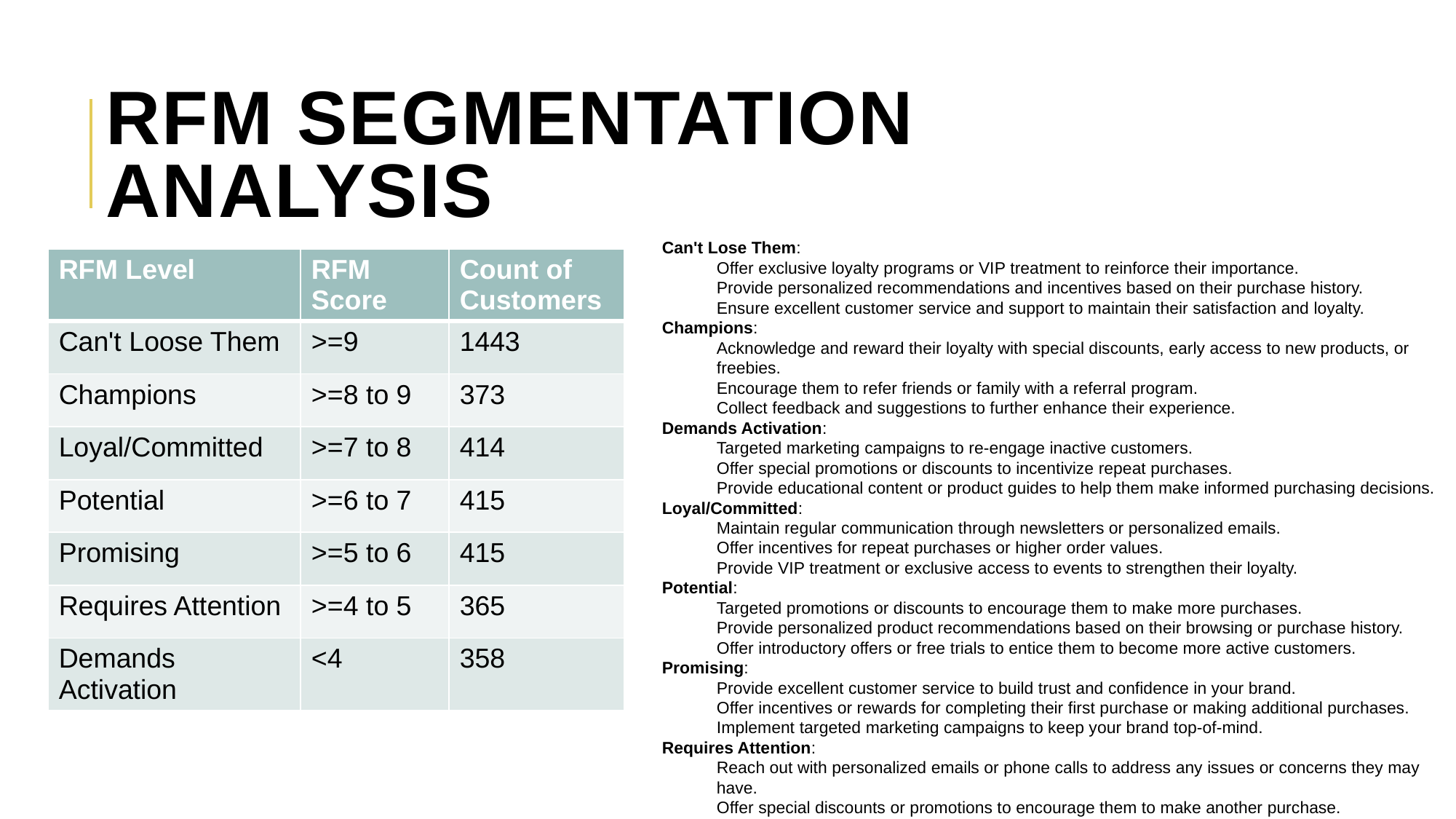

# RFM Segmentation Analysis
Can't Lose Them:
Offer exclusive loyalty programs or VIP treatment to reinforce their importance.
Provide personalized recommendations and incentives based on their purchase history.
Ensure excellent customer service and support to maintain their satisfaction and loyalty.
Champions:
Acknowledge and reward their loyalty with special discounts, early access to new products, or freebies.
Encourage them to refer friends or family with a referral program.
Collect feedback and suggestions to further enhance their experience.
Demands Activation:
Targeted marketing campaigns to re-engage inactive customers.
Offer special promotions or discounts to incentivize repeat purchases.
Provide educational content or product guides to help them make informed purchasing decisions.
Loyal/Committed:
Maintain regular communication through newsletters or personalized emails.
Offer incentives for repeat purchases or higher order values.
Provide VIP treatment or exclusive access to events to strengthen their loyalty.
Potential:
Targeted promotions or discounts to encourage them to make more purchases.
Provide personalized product recommendations based on their browsing or purchase history.
Offer introductory offers or free trials to entice them to become more active customers.
Promising:
Provide excellent customer service to build trust and confidence in your brand.
Offer incentives or rewards for completing their first purchase or making additional purchases.
Implement targeted marketing campaigns to keep your brand top-of-mind.
Requires Attention:
Reach out with personalized emails or phone calls to address any issues or concerns they may have.
Offer special discounts or promotions to encourage them to make another purchase.
Gather feedback to understand why they may be dissatisfied and take steps to improve their experience.
| RFM Level | RFM Score | Count of Customers |
| --- | --- | --- |
| Can't Loose Them | >=9 | 1443 |
| Champions | >=8 to 9 | 373 |
| Loyal/Committed | >=7 to 8 | 414 |
| Potential | >=6 to 7 | 415 |
| Promising | >=5 to 6 | 415 |
| Requires Attention | >=4 to 5 | 365 |
| Demands Activation | <4 | 358 |